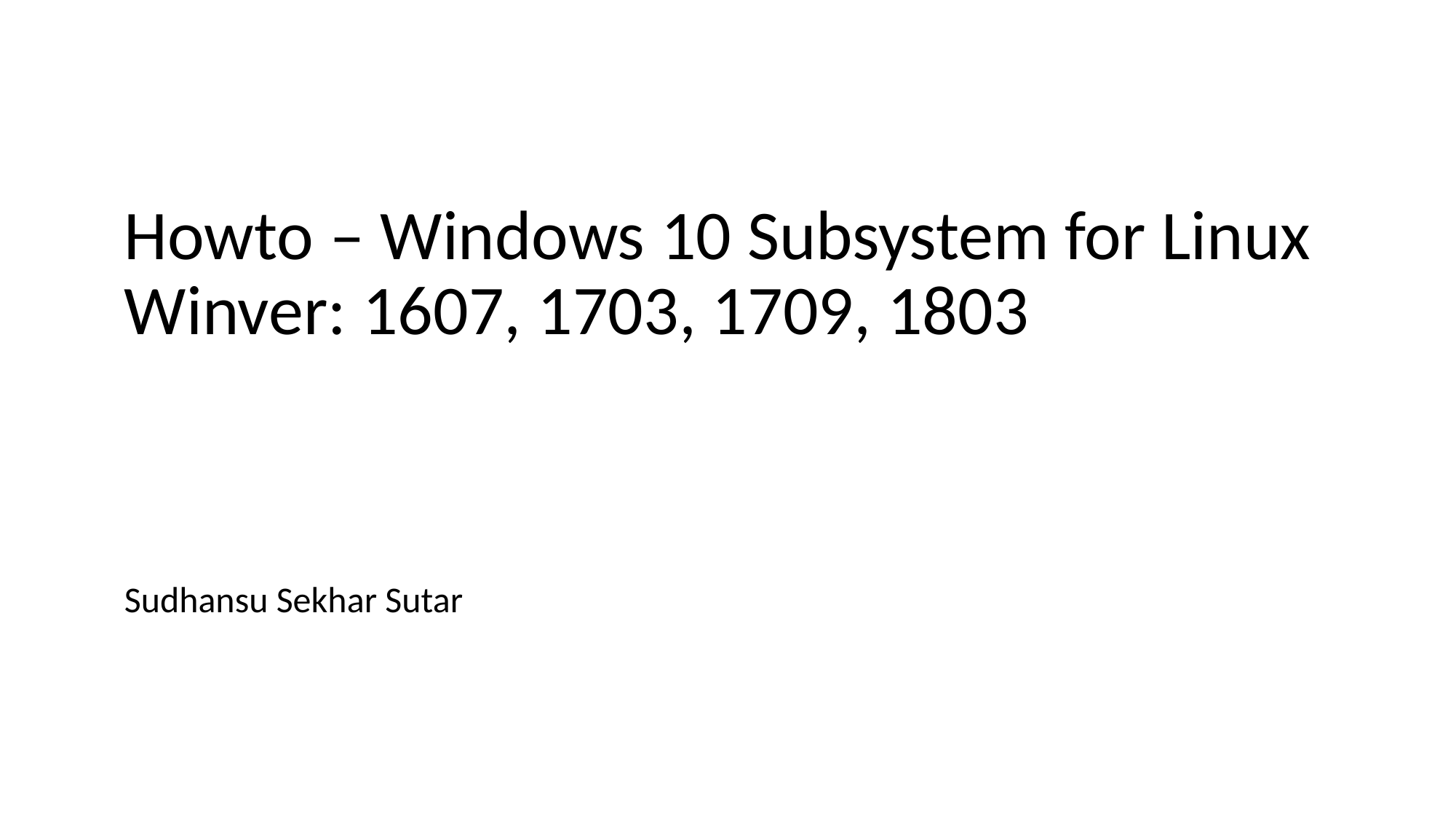

# Howto – Windows 10 Subsystem for Linux Winver: 1607, 1703, 1709, 1803
Sudhansu Sekhar Sutar